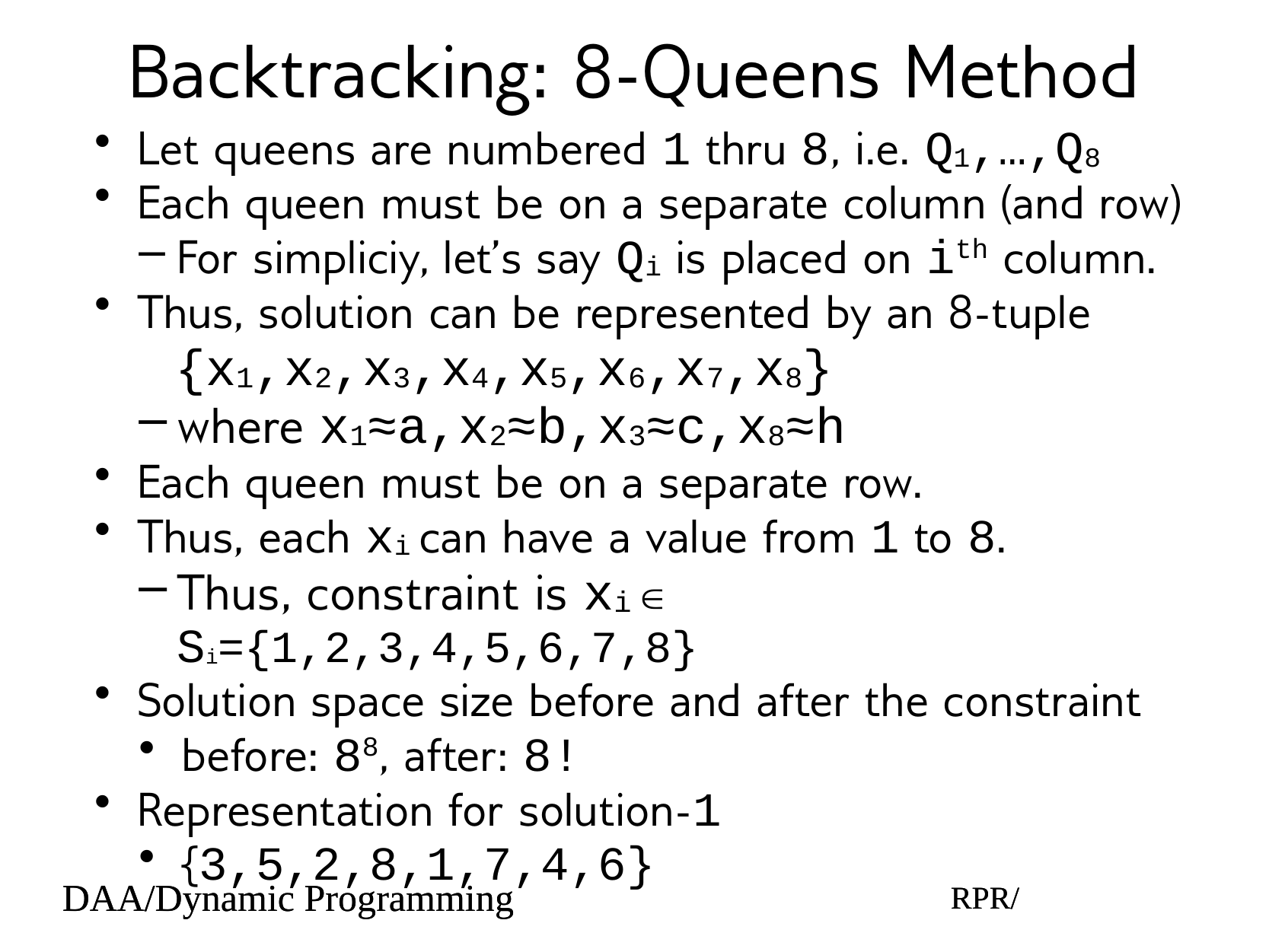

# Backtracking: 8-Queens Method
Let queens are numbered 1 thru 8, i.e. Q1,…,Q8
Each queen must be on a separate column (and row)
For simpliciy, let’s say Qi is placed on ith column.
Thus, solution can be represented by an 8-tuple
{x1,x2,x3,x4,x5,x6,x7,x8}
where x1≈a,x2≈b,x3≈c,x8≈h
Each queen must be on a separate row.
Thus, each xi can have a value from 1 to 8.
Thus, constraint is xi ∈ Si={1,2,3,4,5,6,7,8}
Solution space size before and after the constraint
before: 88, after: 8!
Representation for solution-1
{3,5,2,8,1,7,4,6}
DAA/Dynamic Programming
RPR/
11